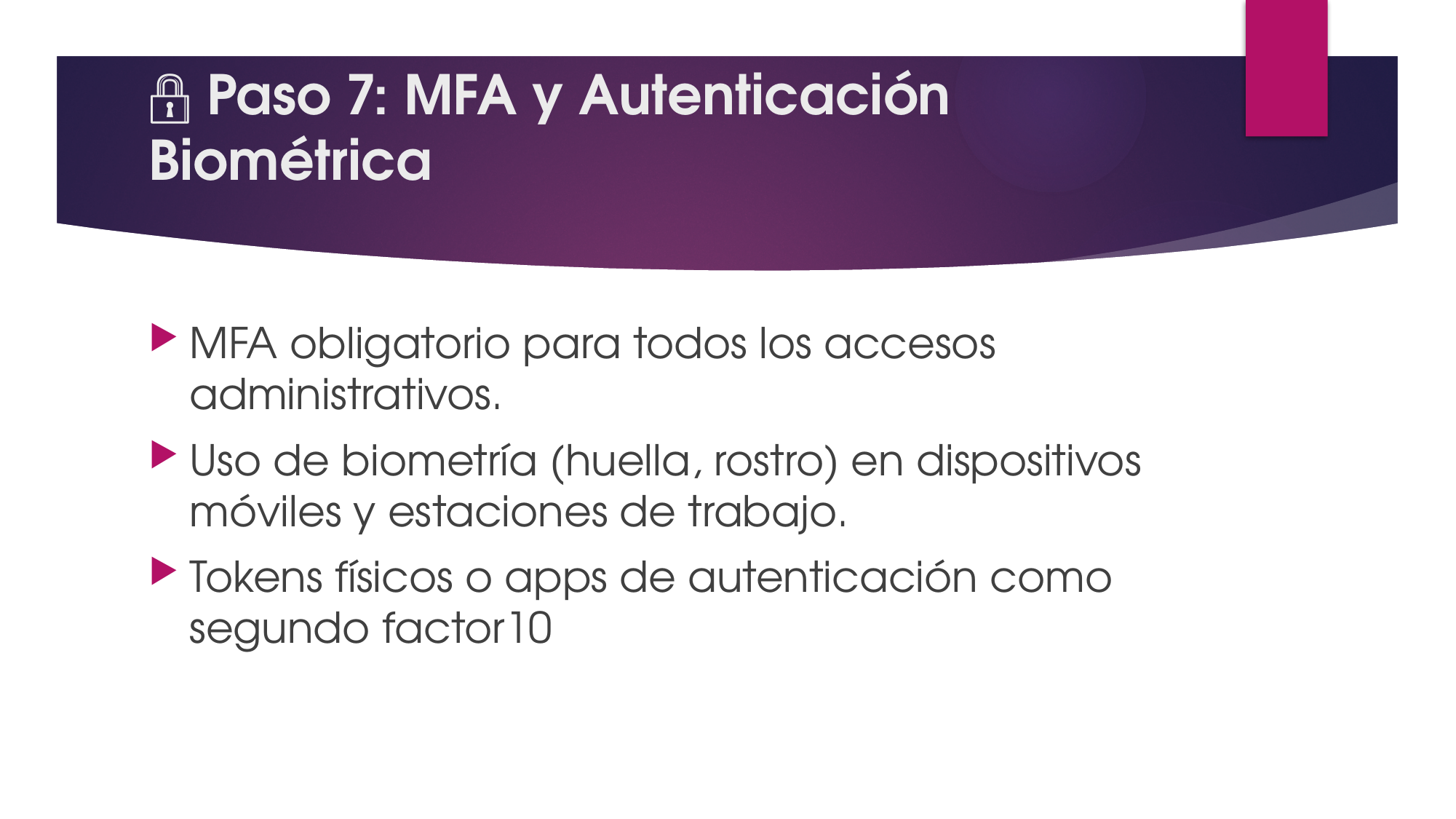

# 🔒 Paso 7: MFA y Autenticación Biométrica
MFA obligatorio para todos los accesos administrativos.
Uso de biometría (huella, rostro) en dispositivos móviles y estaciones de trabajo.
Tokens físicos o apps de autenticación como segundo factor10